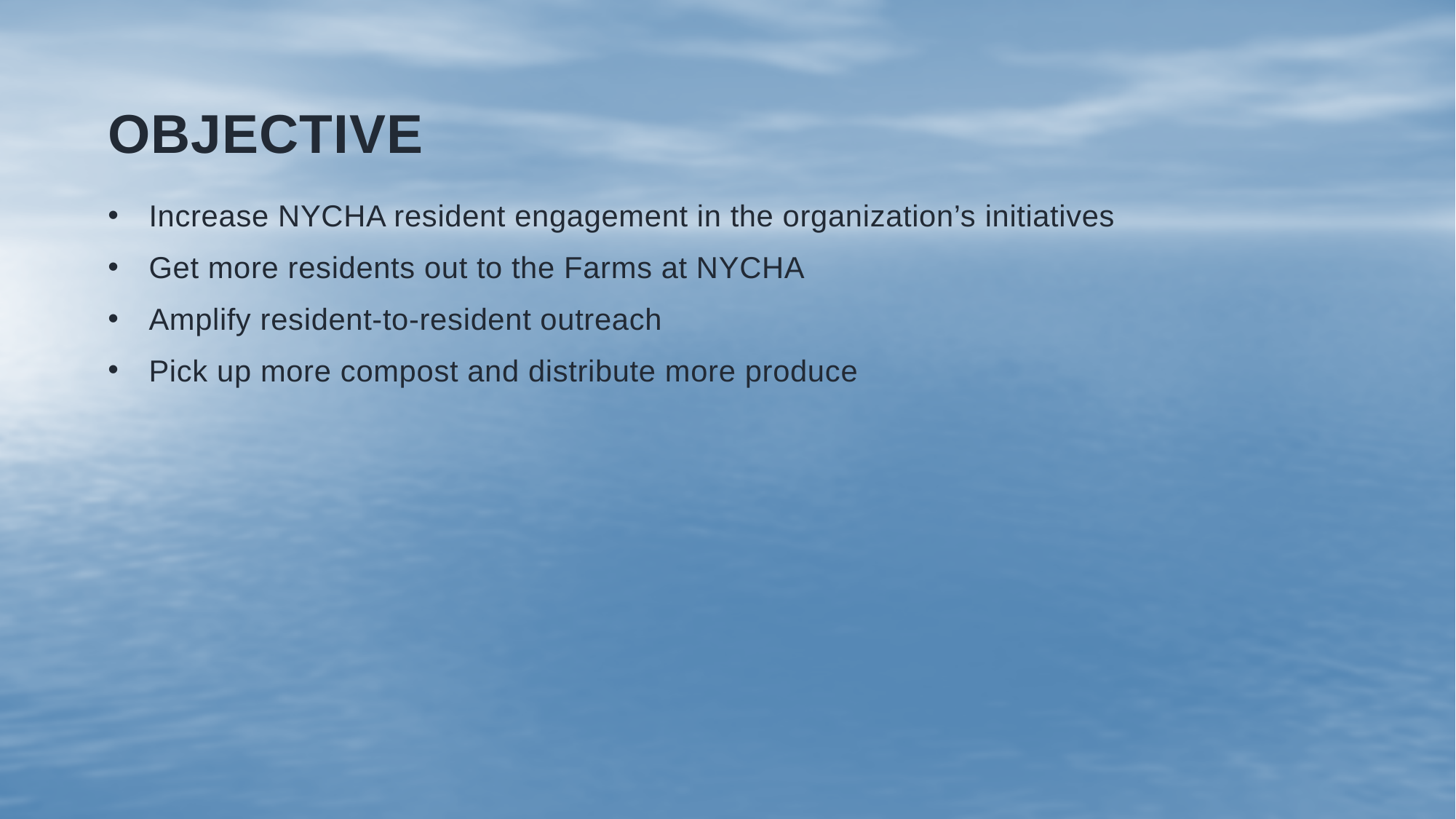

# Objective
Increase NYCHA resident engagement in the organization’s initiatives
Get more residents out to the Farms at NYCHA
Amplify resident-to-resident outreach
Pick up more compost and distribute more produce